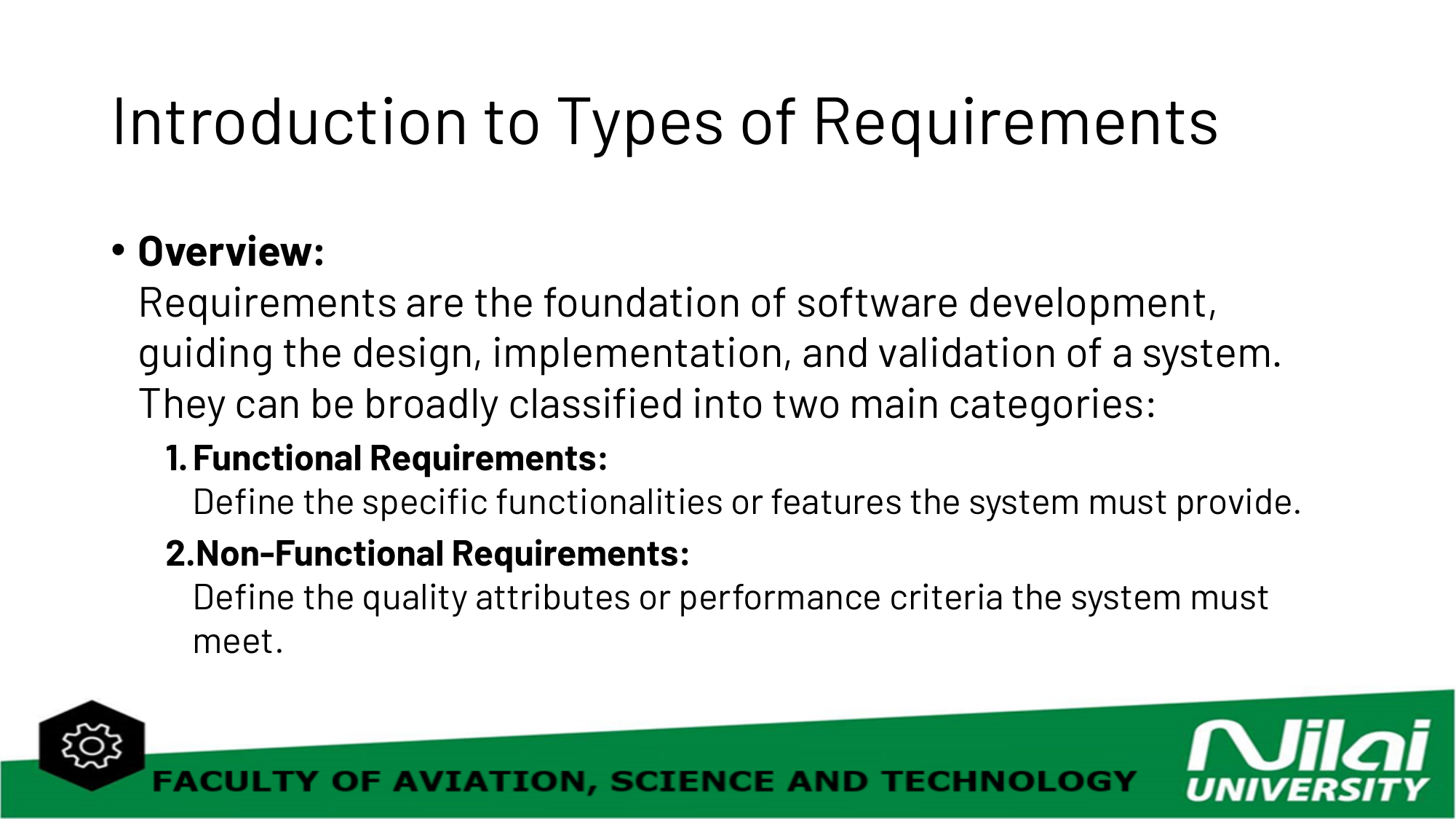

# Introduction to Types of Requirements
Overview:
Requirements are the foundation of software development, guiding the design, implementation, and validation of a system. They can be broadly classified into two main categories:
Functional Requirements:
Define the specific functionalities or features the system must provide.
Non-Functional Requirements:
Define the quality attributes or performance criteria the system must meet.